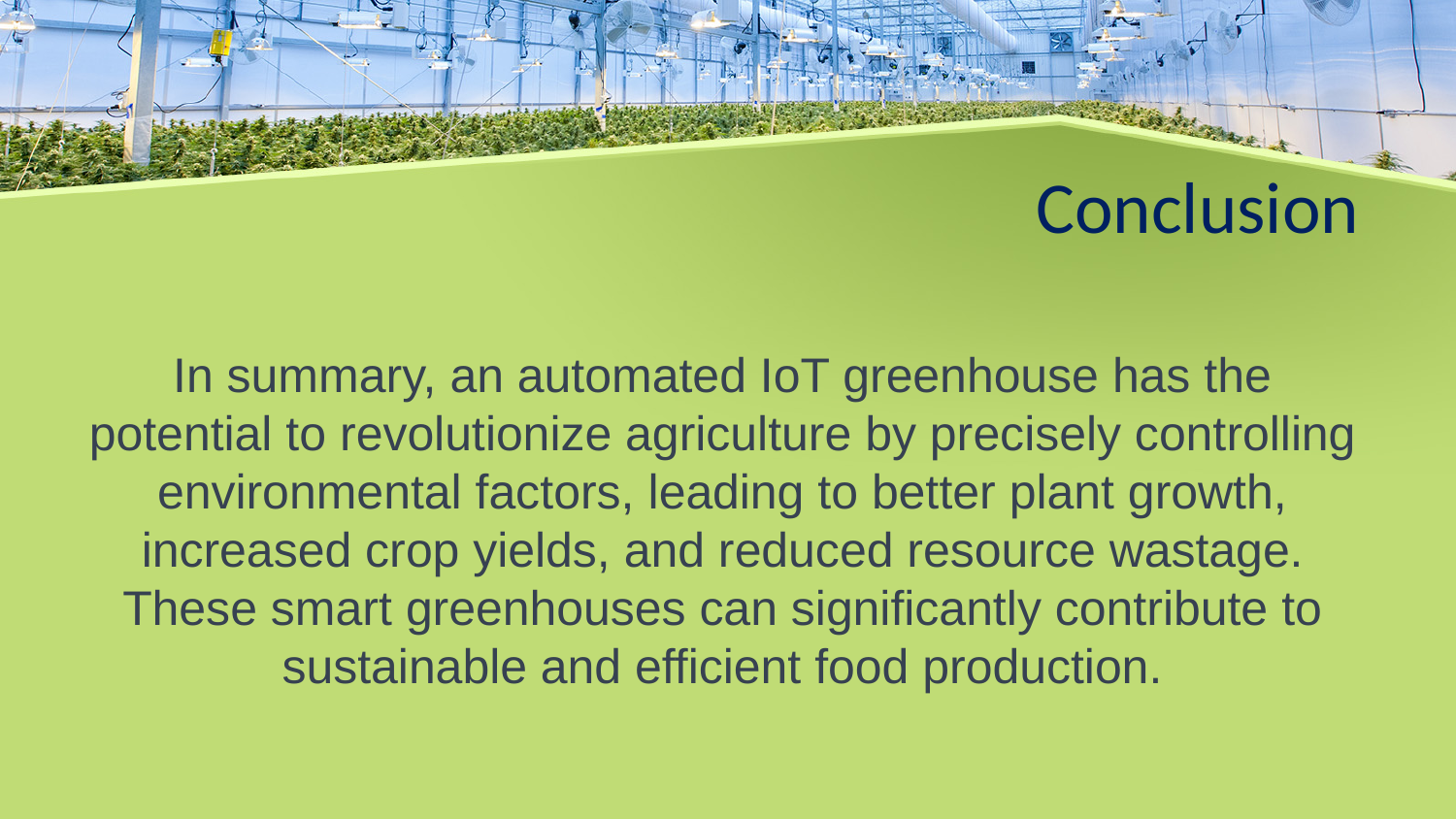

# Conclusion
In summary, an automated IoT greenhouse has the potential to revolutionize agriculture by precisely controlling environmental factors, leading to better plant growth, increased crop yields, and reduced resource wastage. These smart greenhouses can significantly contribute to sustainable and efficient food production.